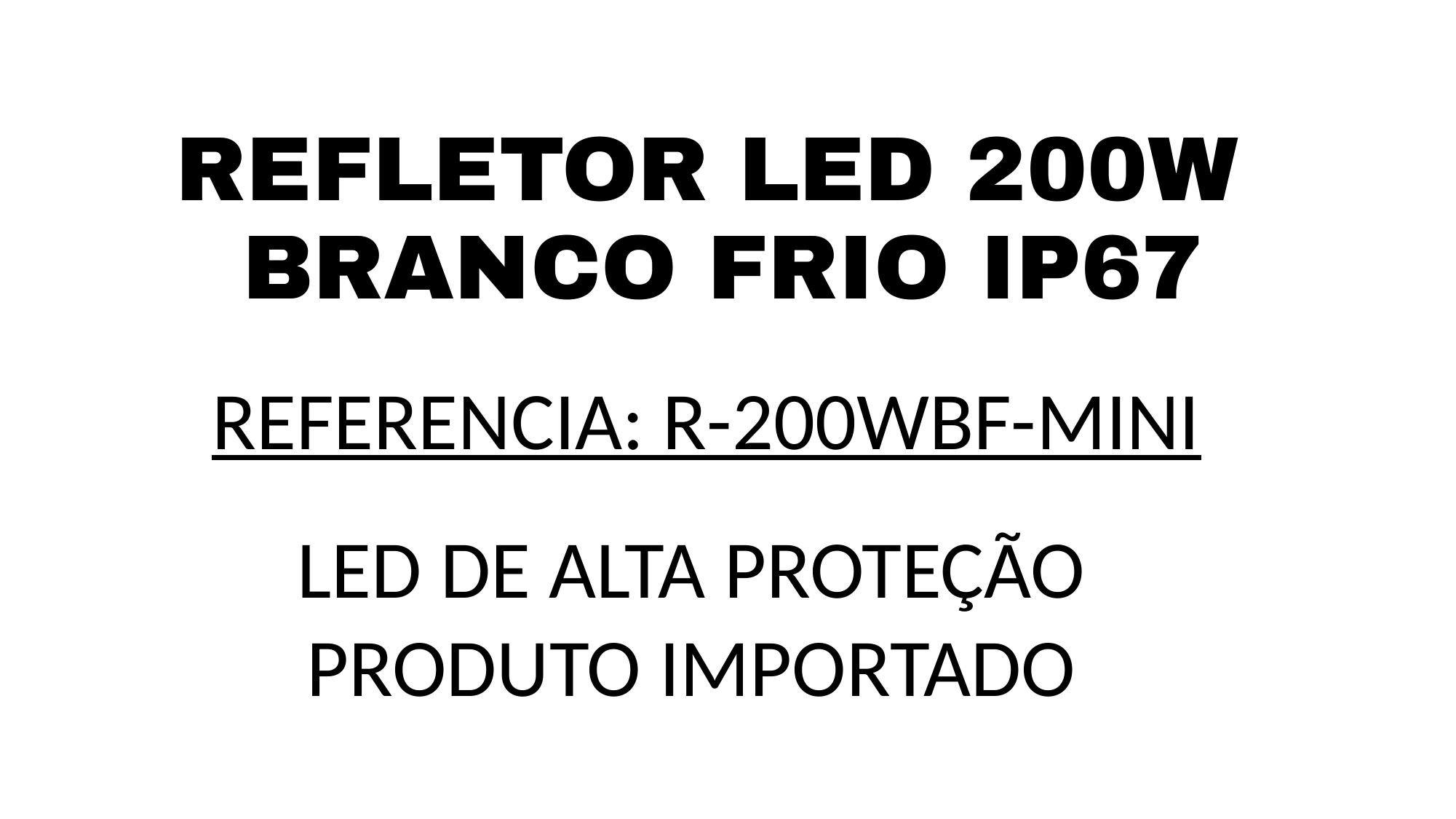

# REFLETOR LED 200W BRANCO FRIO IP67
REFERENCIA: R-200WBF-MINI
LED DE ALTA PROTEÇÃO
PRODUTO IMPORTADO